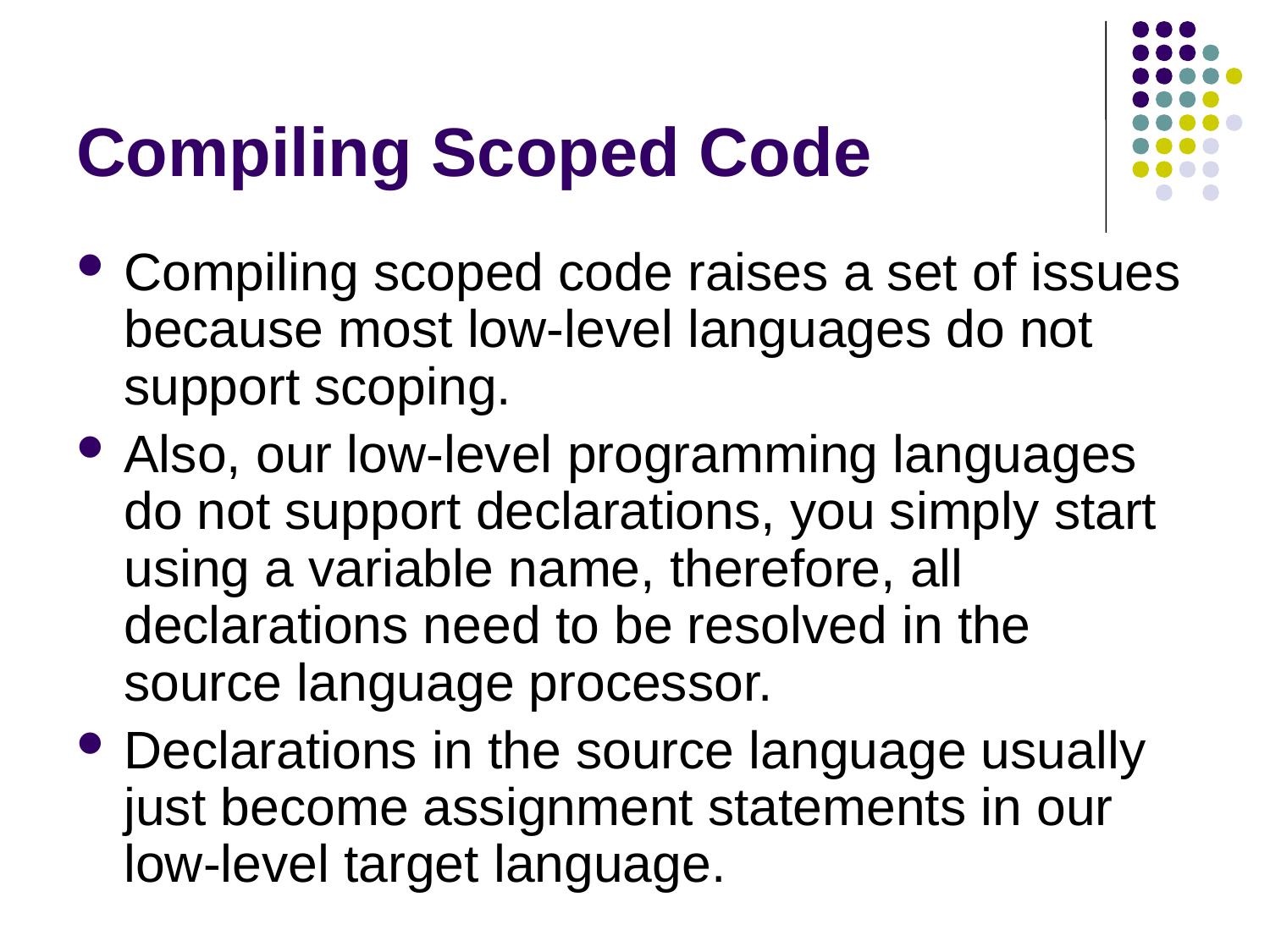

# Compiling Scoped Code
Compiling scoped code raises a set of issues because most low-level languages do not support scoping.
Also, our low-level programming languages do not support declarations, you simply start using a variable name, therefore, all declarations need to be resolved in the source language processor.
Declarations in the source language usually just become assignment statements in our low-level target language.